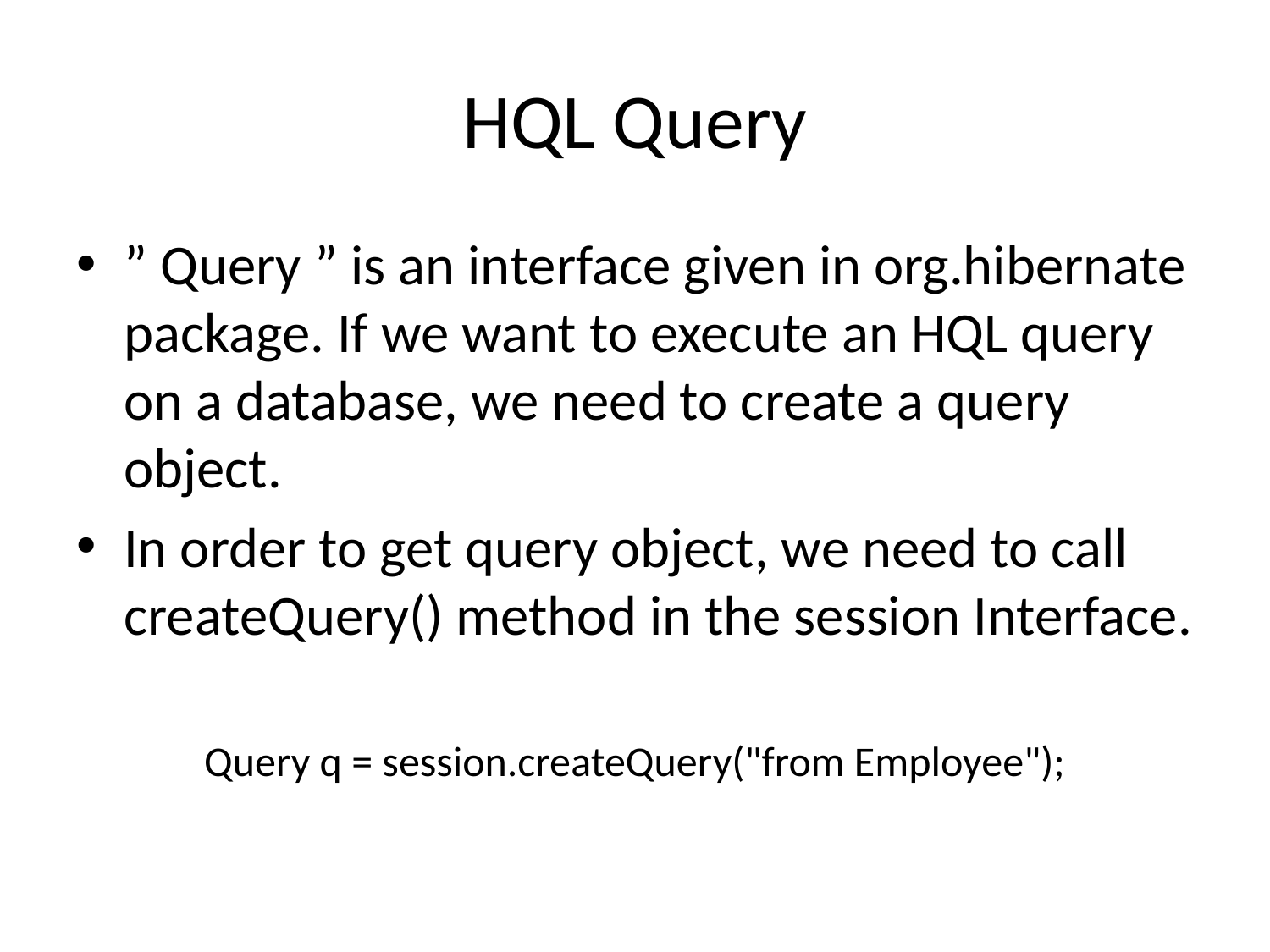

# HQL Query
” Query ” is an interface given in org.hibernate package. If we want to execute an HQL query on a database, we need to create a query object.
In order to get query object, we need to call createQuery() method in the session Interface.

Query q = session.createQuery("from Employee");